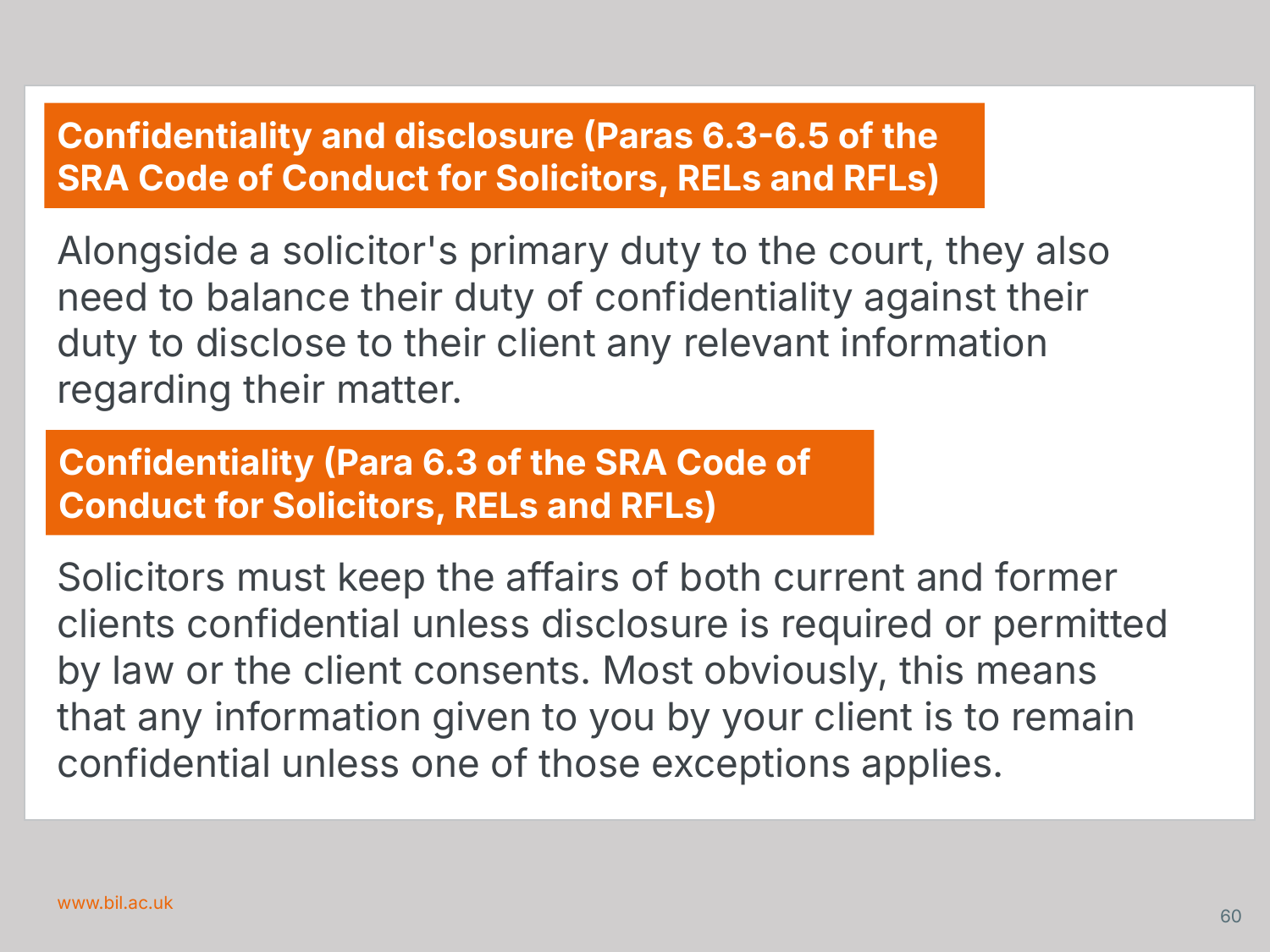

Confidentiality and disclosure (Paras 6.3-6.5 of the SRA Code of Conduct for Solicitors, RELs and RFLs)
Alongside a solicitor's primary duty to the court, they also need to balance their duty of confidentiality against their duty to disclose to their client any relevant information regarding their matter.
Confidentiality (Para 6.3 of the SRA Code of Conduct for Solicitors, RELs and RFLs)
Solicitors must keep the affairs of both current and former clients confidential unless disclosure is required or permitted by law or the client consents. Most obviously, this means that any information given to you by your client is to remain confidential unless one of those exceptions applies.

www.bil.ac.uk
60